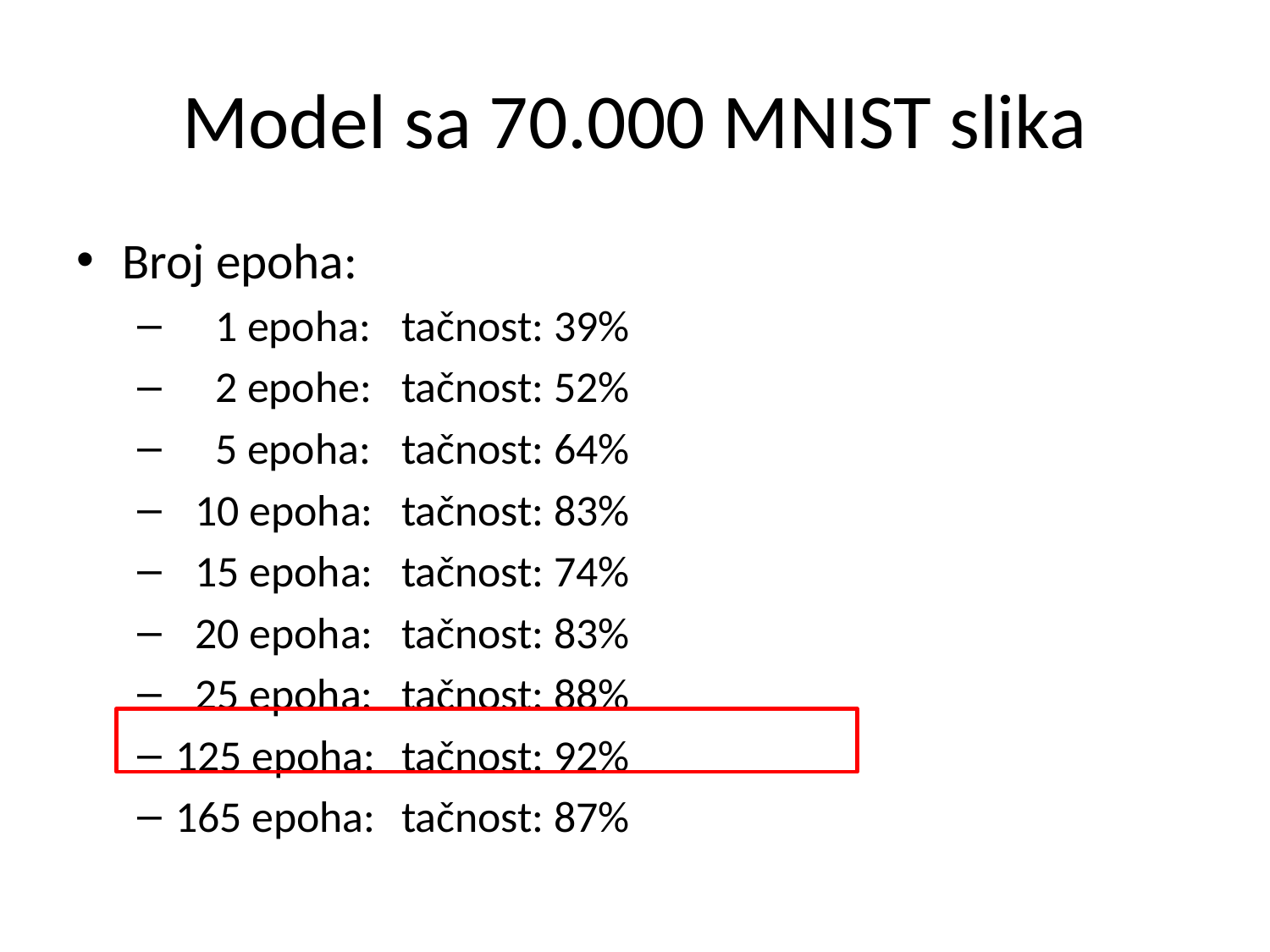

# Model sa 70.000 MNIST slika
Broj epoha:
    1 epoha:		tačnost: 39%
    2 epohe:		tačnost: 52%
    5 epoha:		tačnost: 64%
  10 epoha:		tačnost: 83%
  15 epoha:		tačnost: 74%
  20 epoha:		tačnost: 83%
  25 epoha:		tačnost: 88%
125 epoha:		tačnost: 92%
165 epoha: 		tačnost: 87%